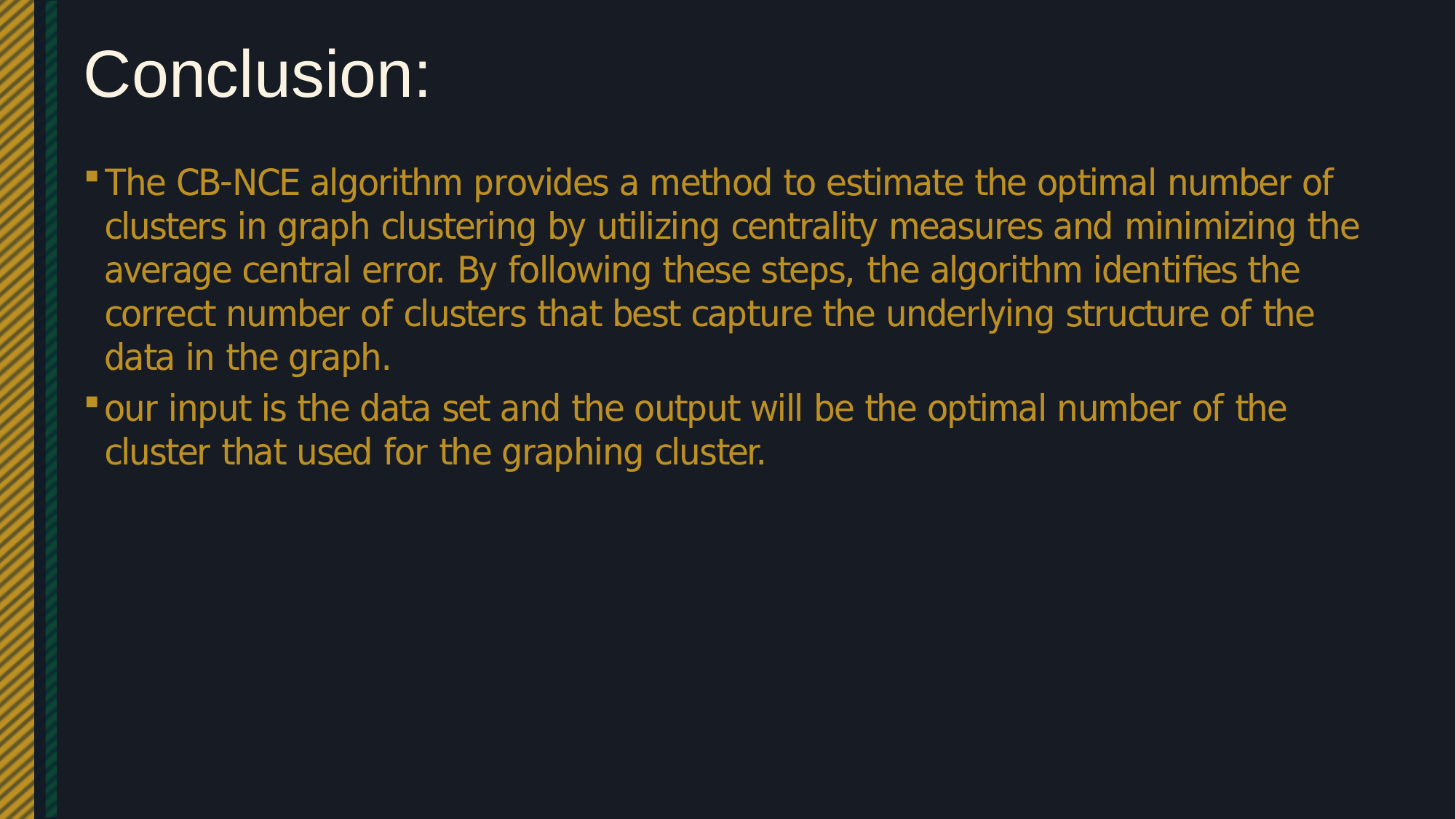

# Conclusion:
The CB-NCE algorithm provides a method to estimate the optimal number of clusters in graph clustering by utilizing centrality measures and minimizing the average central error. By following these steps, the algorithm identifies the correct number of clusters that best capture the underlying structure of the data in the graph.
our input is the data set and the output will be the optimal number of the cluster that used for the graphing cluster.